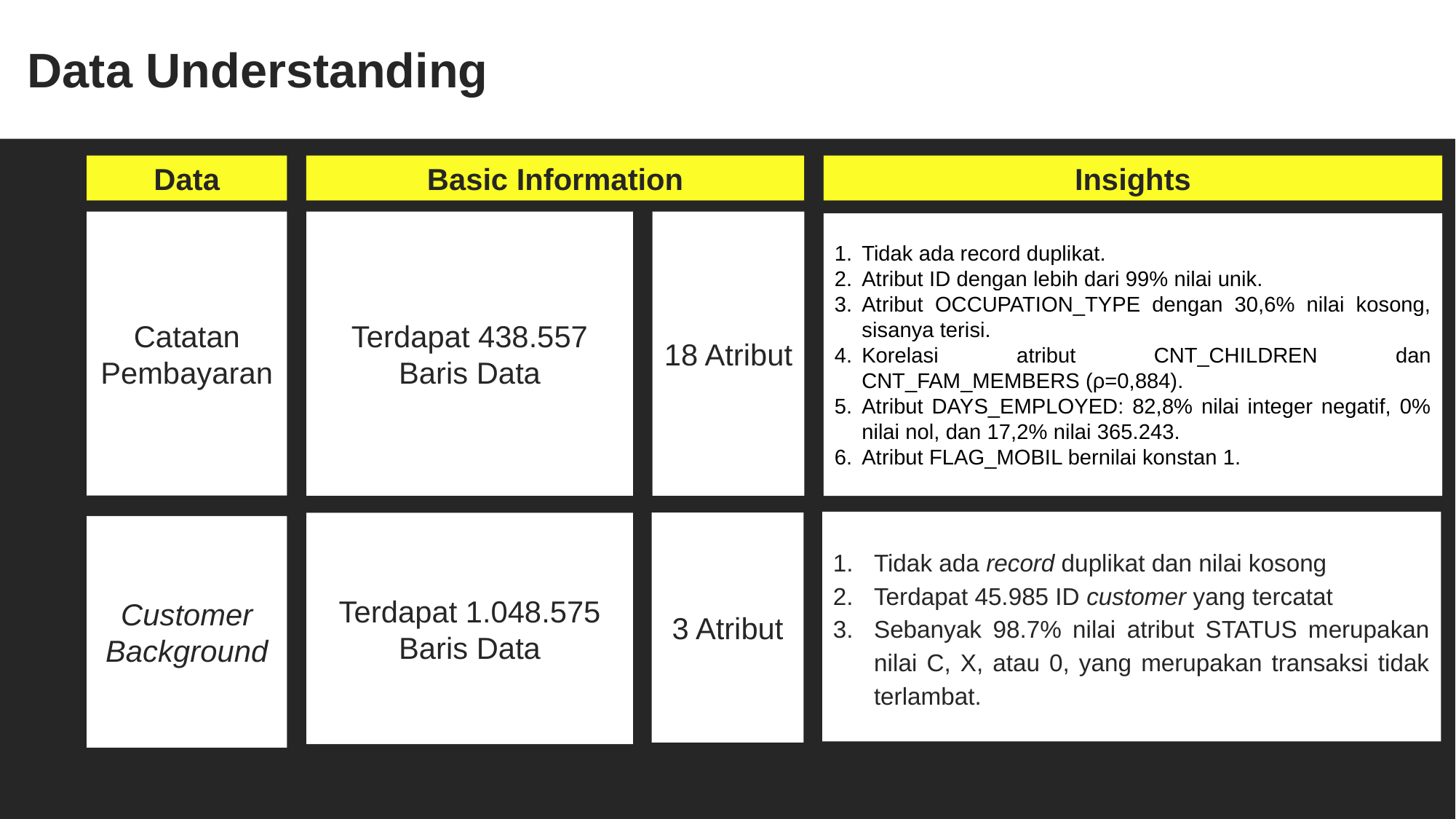

Data Understanding
Data
Basic Information
Insights
18 Atribut
Catatan Pembayaran
Terdapat 438.557 Baris Data
Tidak ada record duplikat.
Atribut ID dengan lebih dari 99% nilai unik.
Atribut OCCUPATION_TYPE dengan 30,6% nilai kosong, sisanya terisi.
Korelasi atribut CNT_CHILDREN dan CNT_FAM_MEMBERS (ρ=0,884).
Atribut DAYS_EMPLOYED: 82,8% nilai integer negatif, 0% nilai nol, dan 17,2% nilai 365.243.
Atribut FLAG_MOBIL bernilai konstan 1.
Tidak ada record duplikat dan nilai kosong
Terdapat 45.985 ID customer yang tercatat
Sebanyak 98.7% nilai atribut STATUS merupakan nilai C, X, atau 0, yang merupakan transaksi tidak terlambat.
Terdapat 1.048.575 Baris Data
3 Atribut
Customer Background